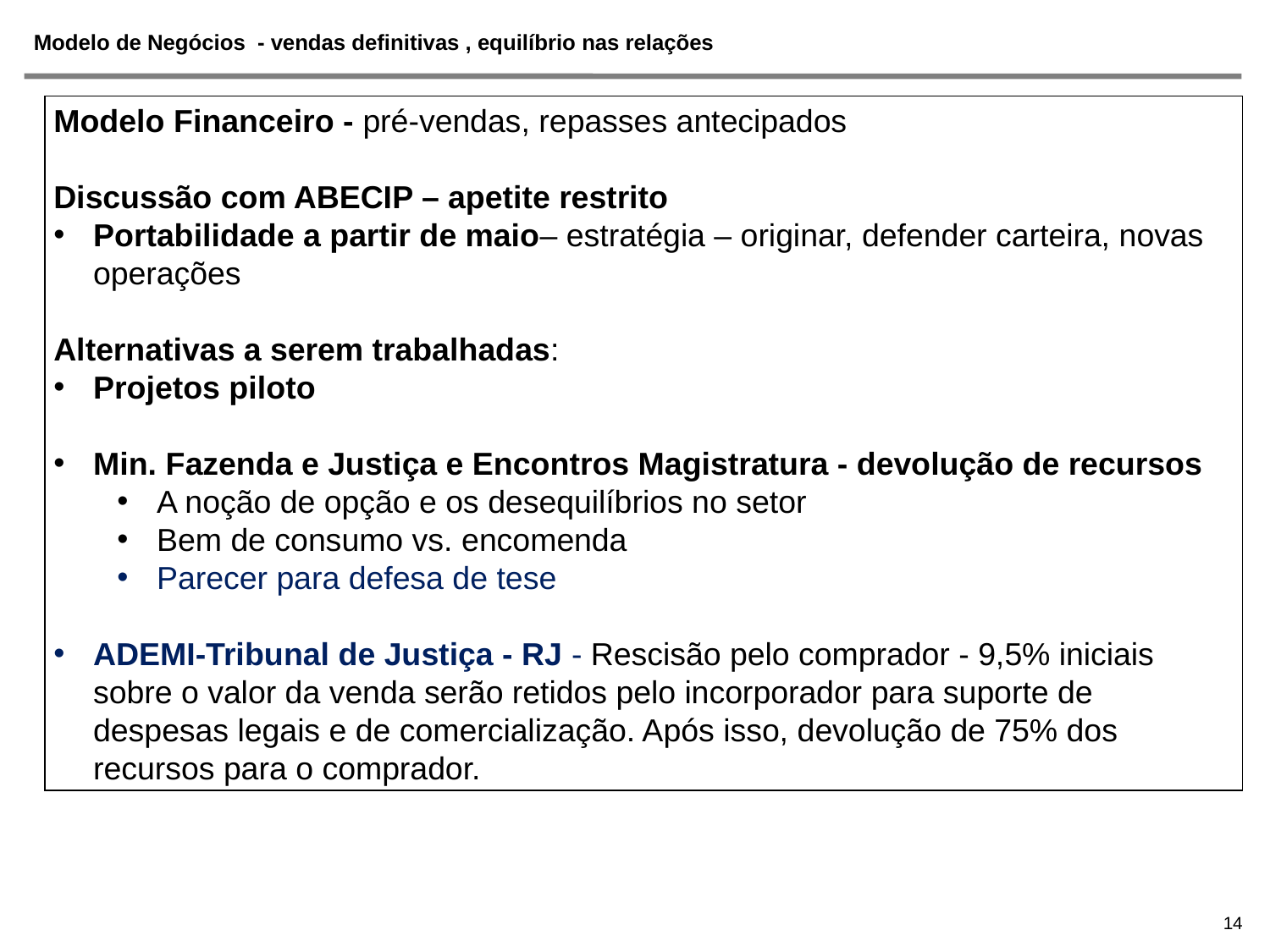

# Modelo de Negócios  - vendas definitivas , equilíbrio nas relações

Modelo Financeiro - pré-vendas, repasses antecipados

Discussão com ABECIP – apetite restrito
Portabilidade a partir de maio– estratégia – originar, defender carteira, novas operações

Alternativas a serem trabalhadas:
Projetos piloto

Min. Fazenda e Justiça e Encontros Magistratura - devolução de recursos
A noção de opção e os desequilíbrios no setor
Bem de consumo vs. encomenda
Parecer para defesa de tese

ADEMI-Tribunal de Justiça - RJ - Rescisão pelo comprador - 9,5% iniciais sobre o valor da venda serão retidos pelo incorporador para suporte de despesas legais e de comercialização. Após isso, devolução de 75% dos recursos para o comprador.

14